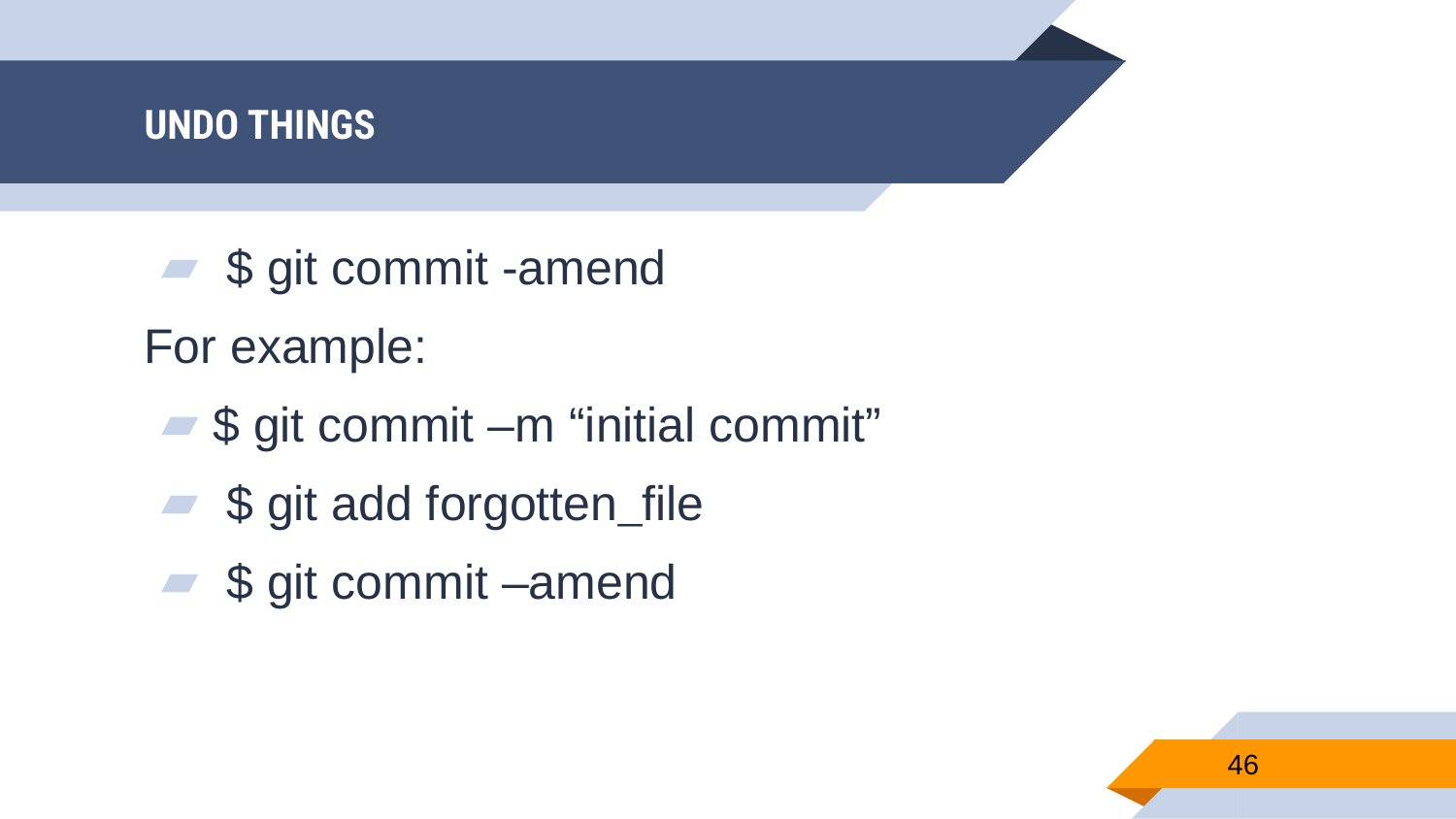

# UNDO THINGS
 $ git commit -amend
For example:
$ git commit –m “initial commit”
 $ git add forgotten_file
 $ git commit –amend

46